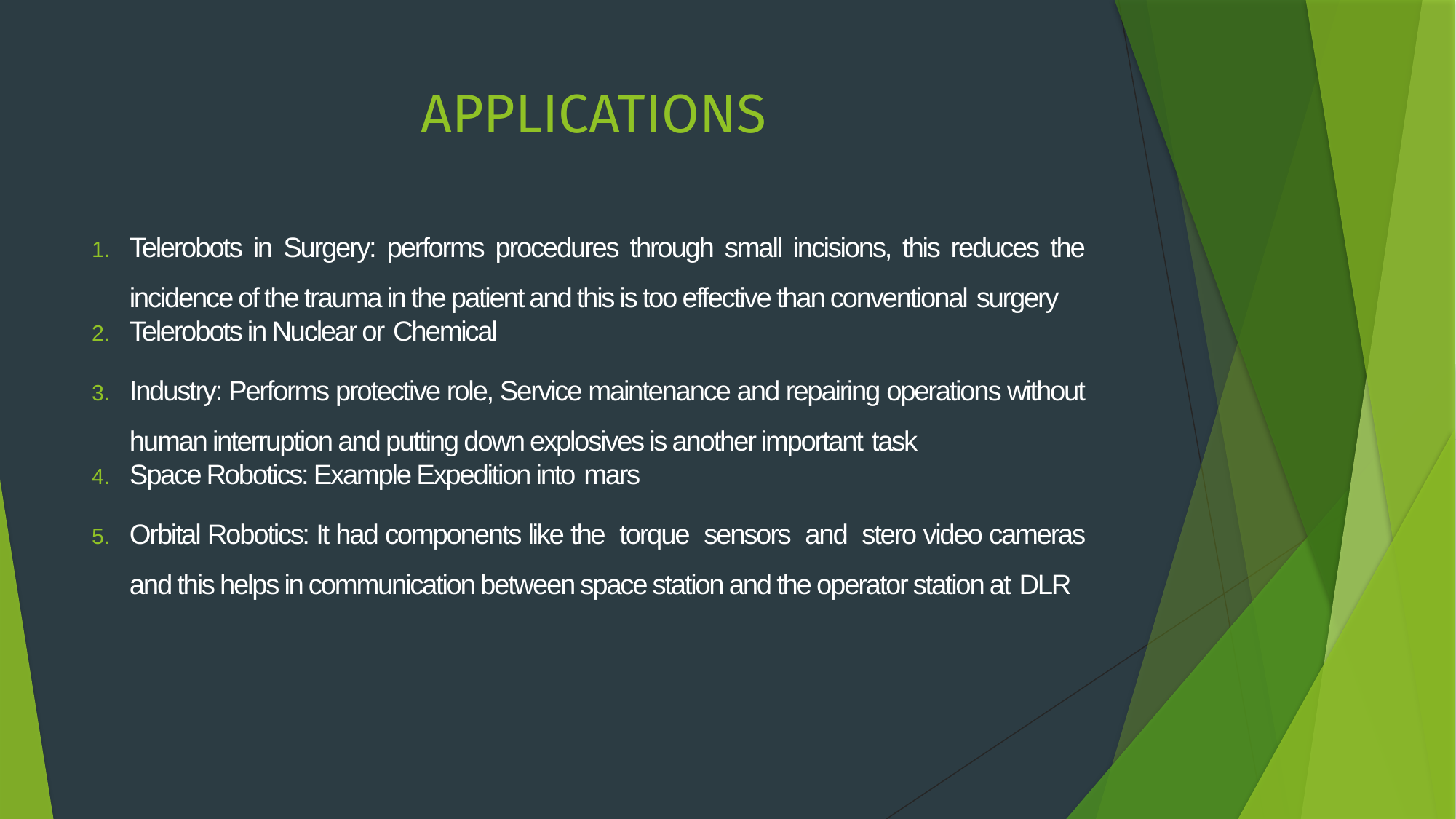

# APPLICATIONS
Telerobots in Surgery: performs procedures through small incisions, this reduces the incidence of the trauma in the patient and this is too effective than conventional surgery
Telerobots in Nuclear or Chemical
Industry: Performs protective role, Service maintenance and repairing operations without human interruption and putting down explosives is another important task
Space Robotics: Example Expedition into mars
Orbital Robotics: It had components like the  torque  sensors  and  stero video cameras and this helps in communication between space station and the operator station at DLR